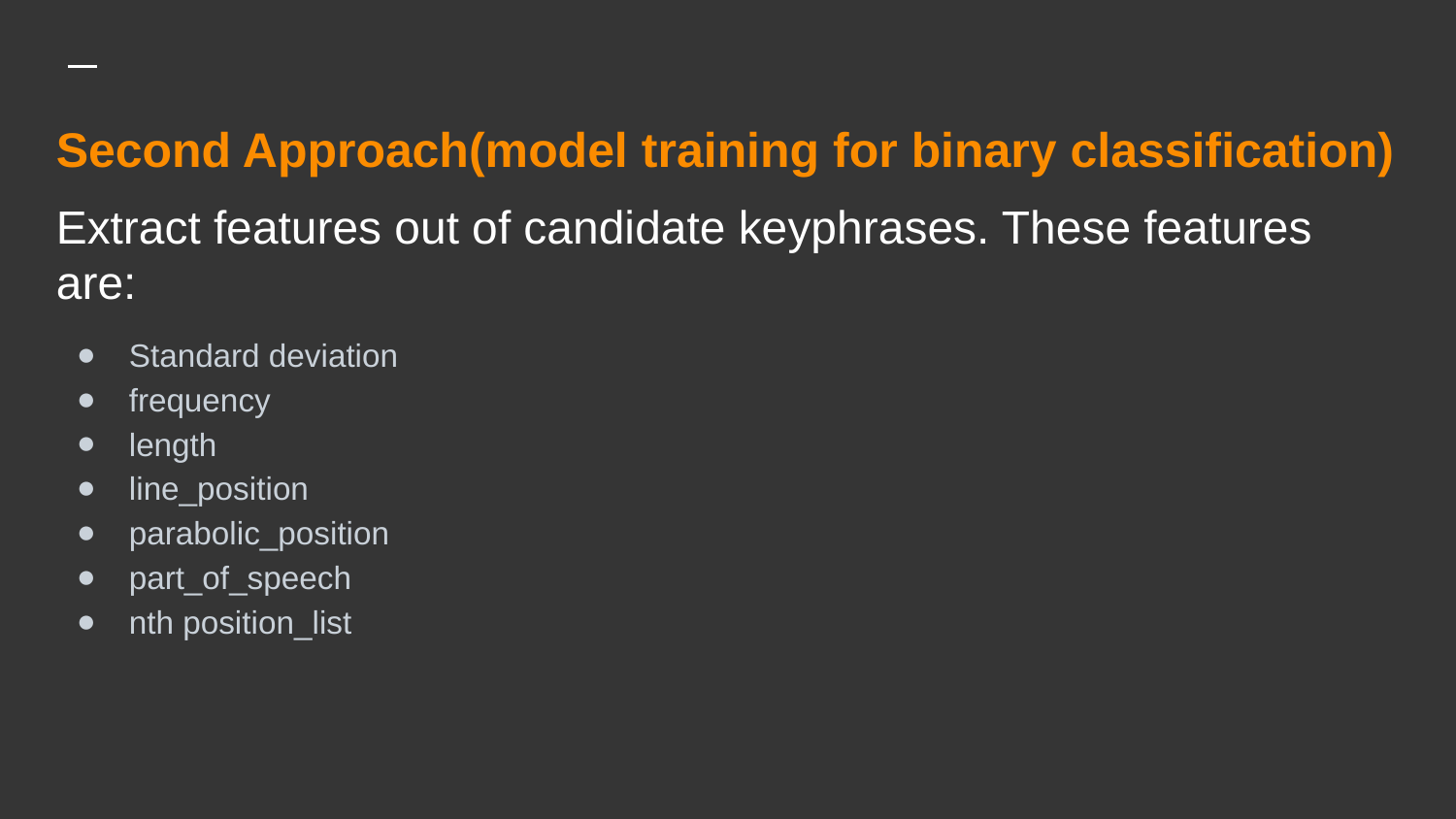

# Second Approach(model training for binary classification)
Extract features out of candidate keyphrases. These features are:
Standard deviation
frequency
length
line_position
parabolic_position
part_of_speech
nth position_list